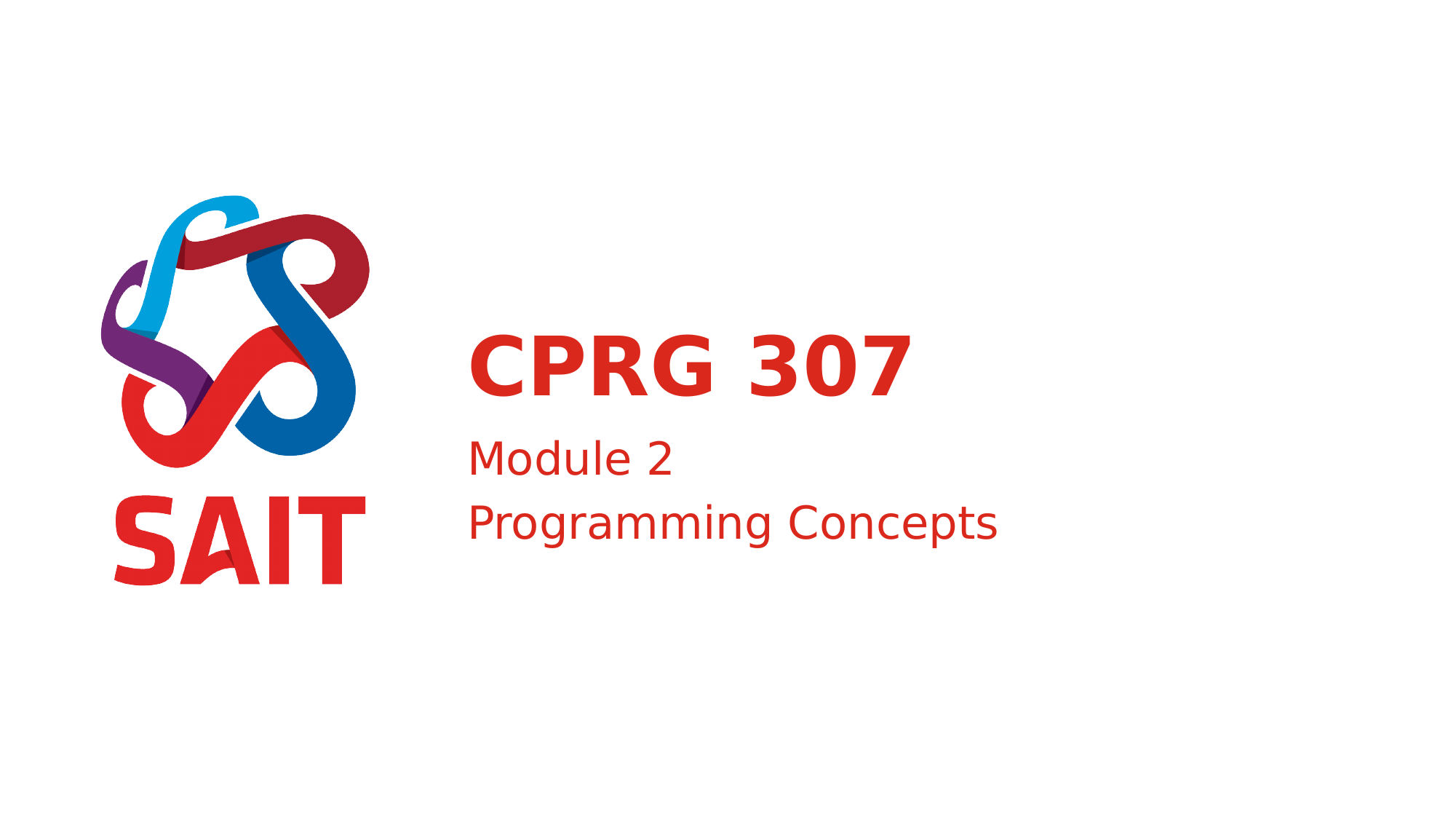

# CPRG 307
Module 2
Programming Concepts